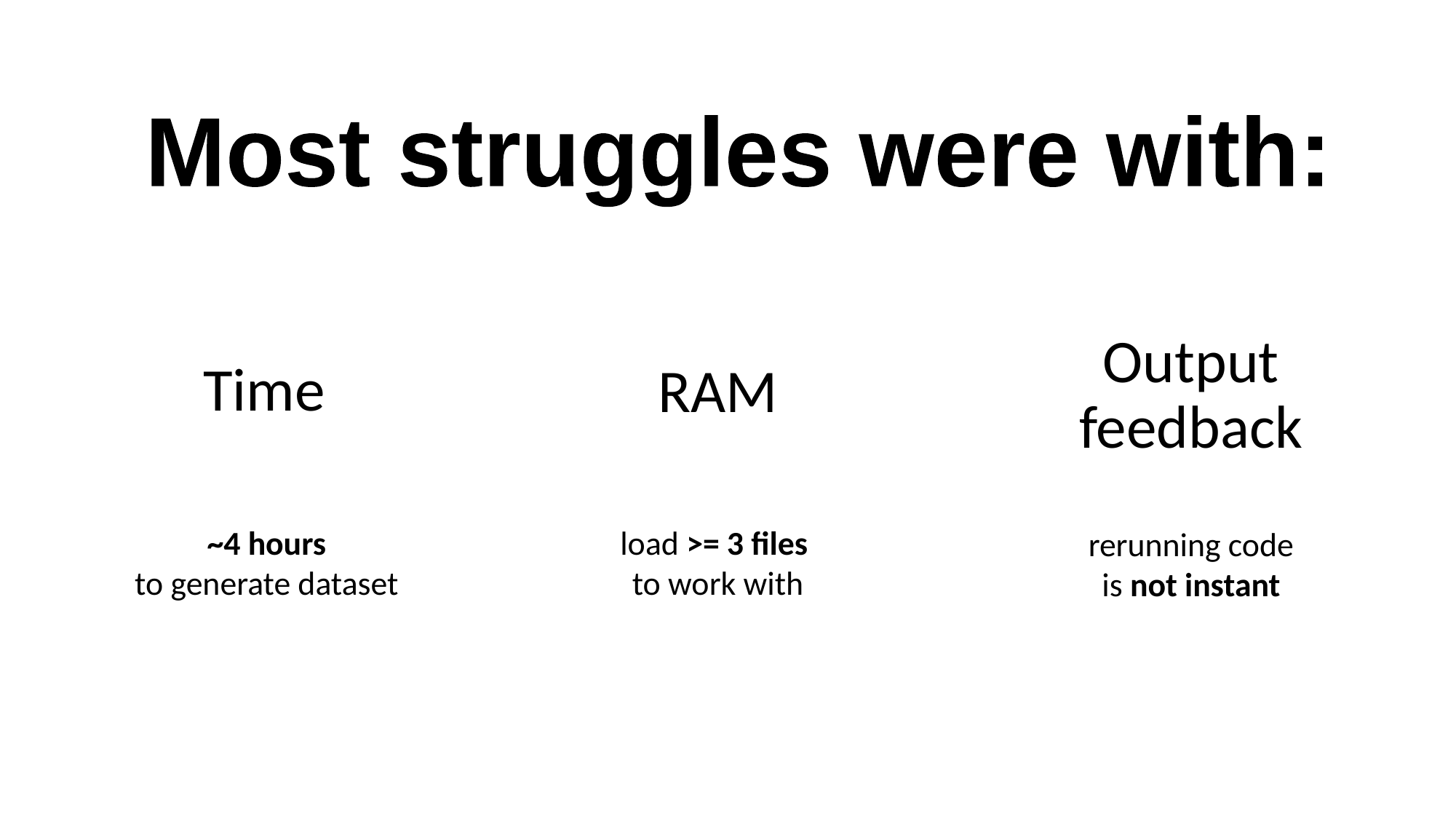

Most struggles were with:
Output feedback
RAM
# Time
~4 hours
to generate dataset
load >= 3 files
to work with
rerunning code
is not instant